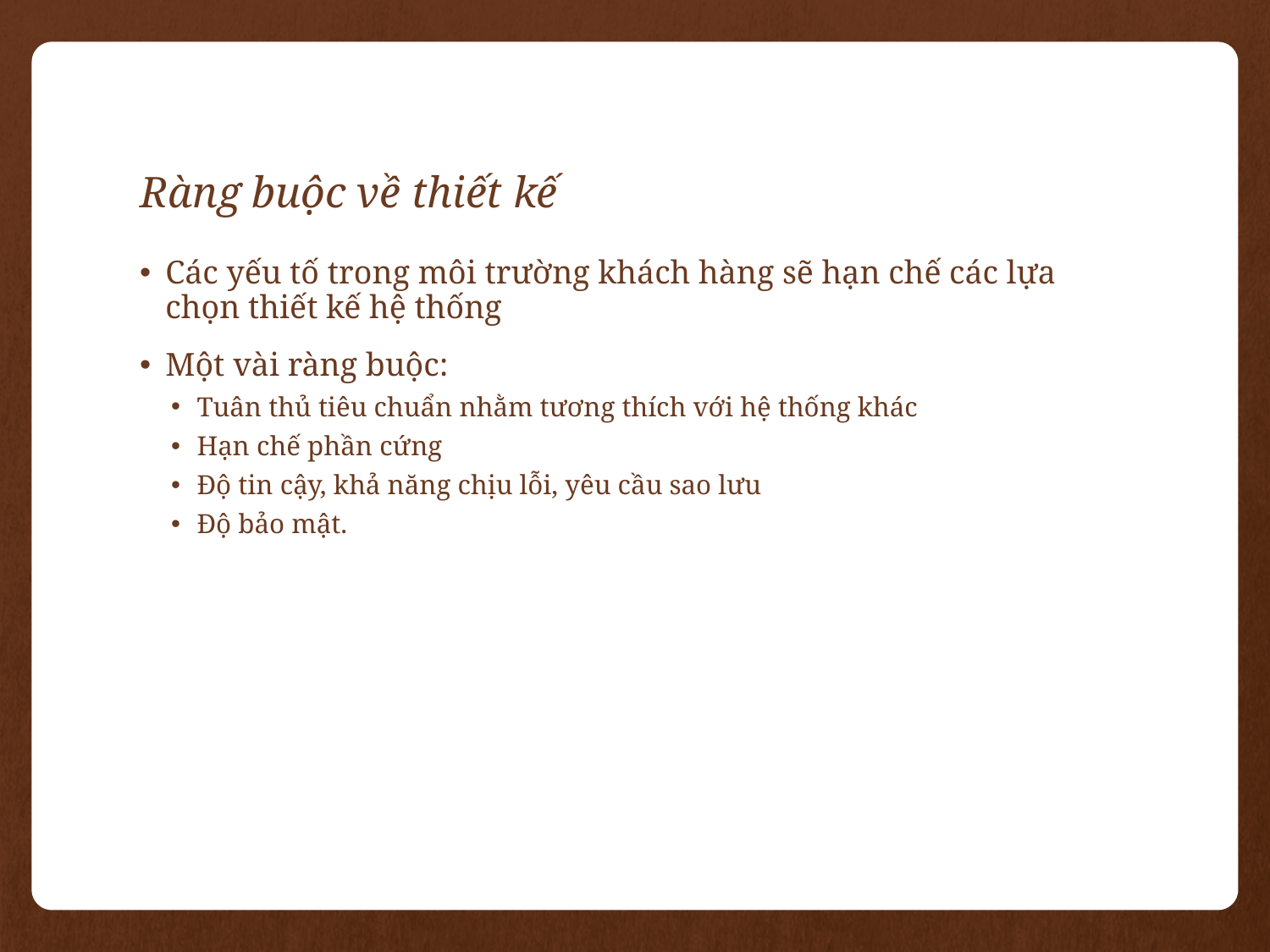

# Ràng buộc về thiết kế
Các yếu tố trong môi trường khách hàng sẽ hạn chế các lựa chọn thiết kế hệ thống
Một vài ràng buộc:
Tuân thủ tiêu chuẩn nhằm tương thích với hệ thống khác
Hạn chế phần cứng
Độ tin cậy, khả năng chịu lỗi, yêu cầu sao lưu
Độ bảo mật.